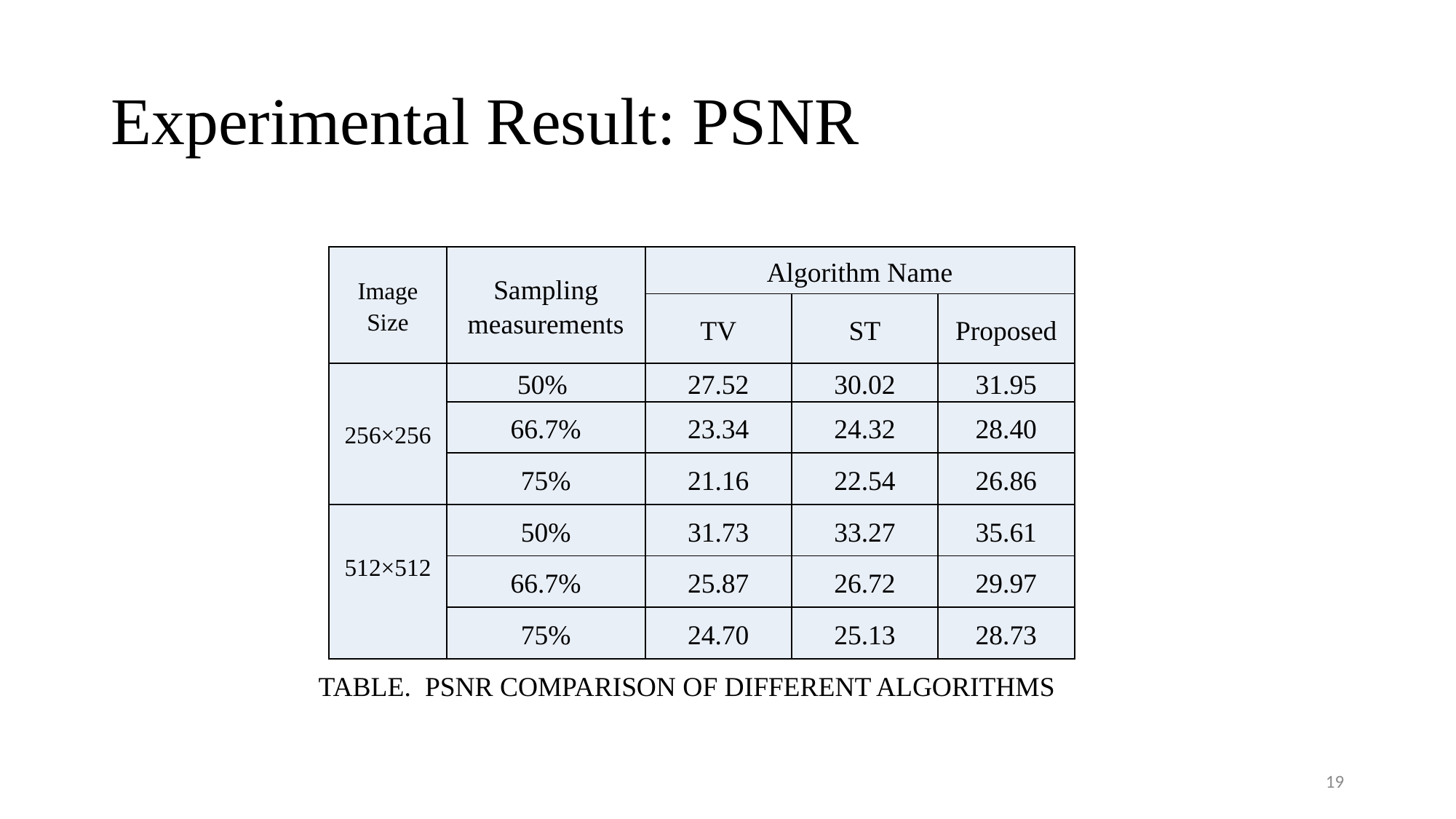

# Experimental Result: PSNR

| Image Size | Sampling measurements | Algorithm Name |  |  |
| --- | --- | --- | --- | --- |
|  |  | TV | ST | Proposed |
| 256×256 | 50% | 27.52 | 30.02 | 31.95 |
|  | 66.7% | 23.34 | 24.32 | 28.40 |
|  | 75% | 21.16 | 22.54 | 26.86 |
| 512×512 | 50% | 31.73 | 33.27 | 35.61 |
|  | 66.7% | 25.87 | 26.72 | 29.97 |
|  | 75% | 24.70 | 25.13 | 28.73 |
TABLE.  PSNR Comparison of Different Algorithms
19